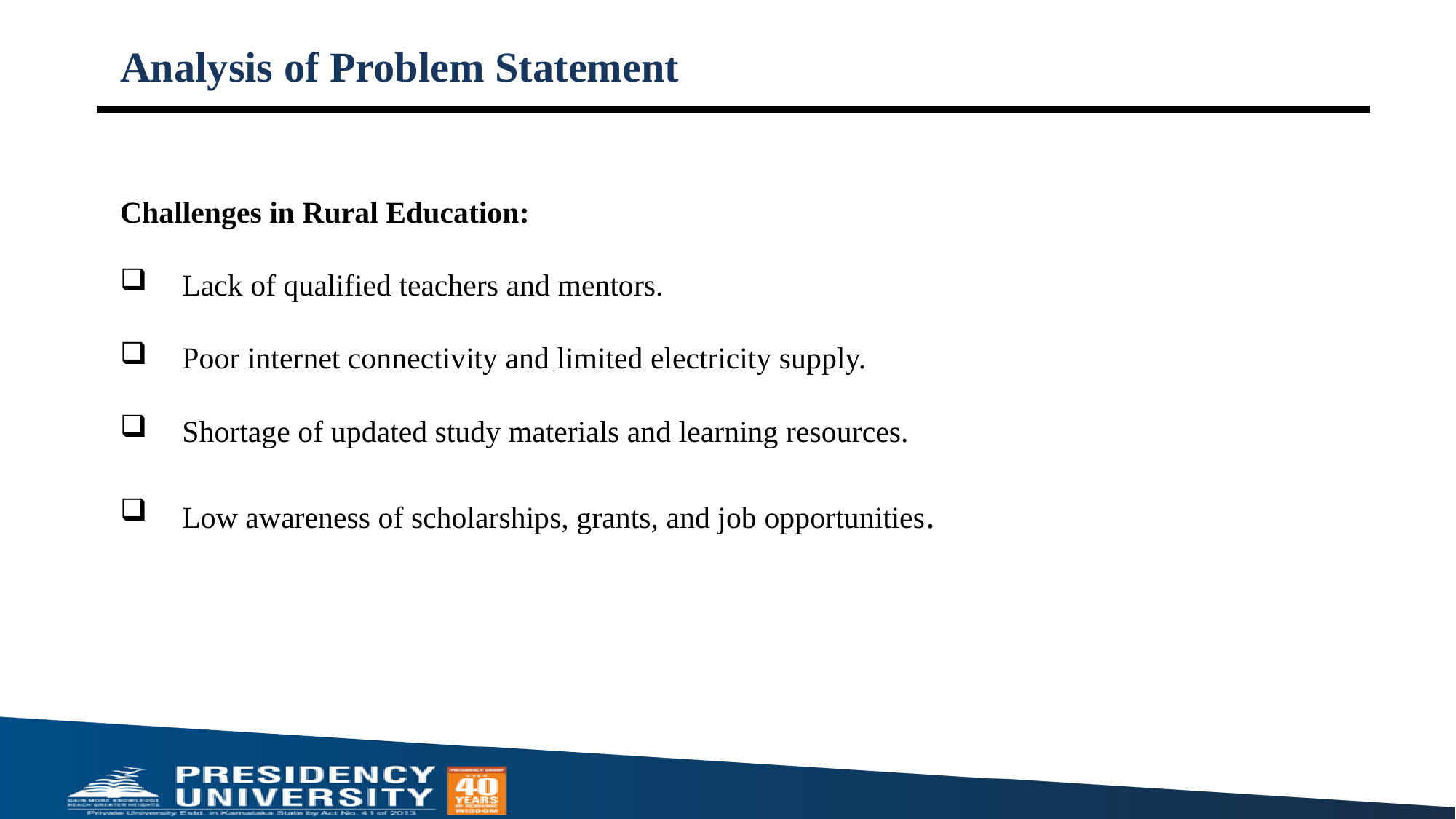

# Analysis of Problem Statement
Challenges in Rural Education:
 Lack of qualified teachers and mentors.
 Poor internet connectivity and limited electricity supply.
 Shortage of updated study materials and learning resources.
 Low awareness of scholarships, grants, and job opportunities.